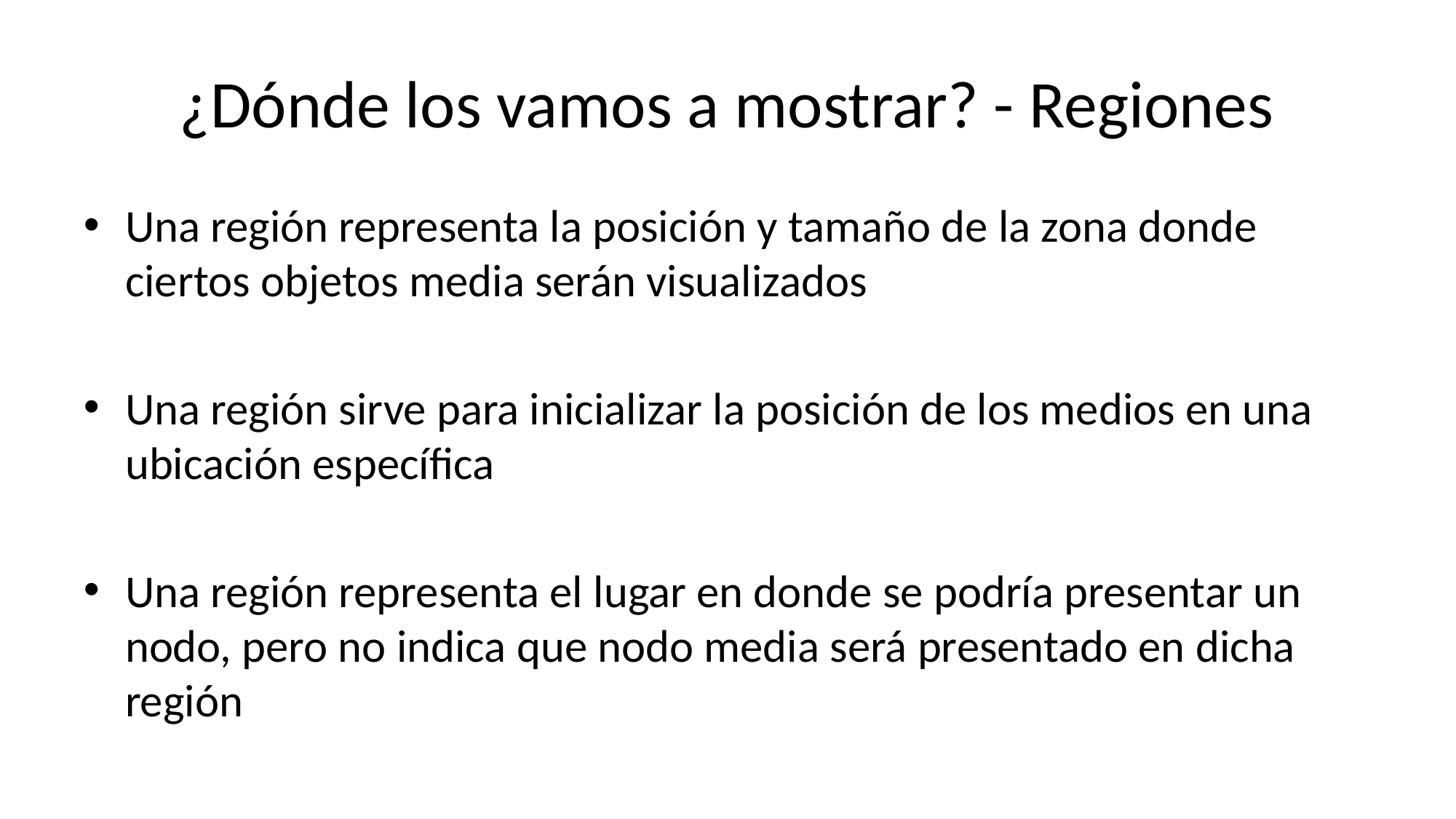

# ¿Dónde los vamos a mostrar? - Regiones
Una región representa la posición y tamaño de la zona donde ciertos objetos media serán visualizados

Una región sirve para inicializar la posición de los medios en una ubicación específica

Una región representa el lugar en donde se podría presentar un nodo, pero no indica que nodo media será presentado en dicha región